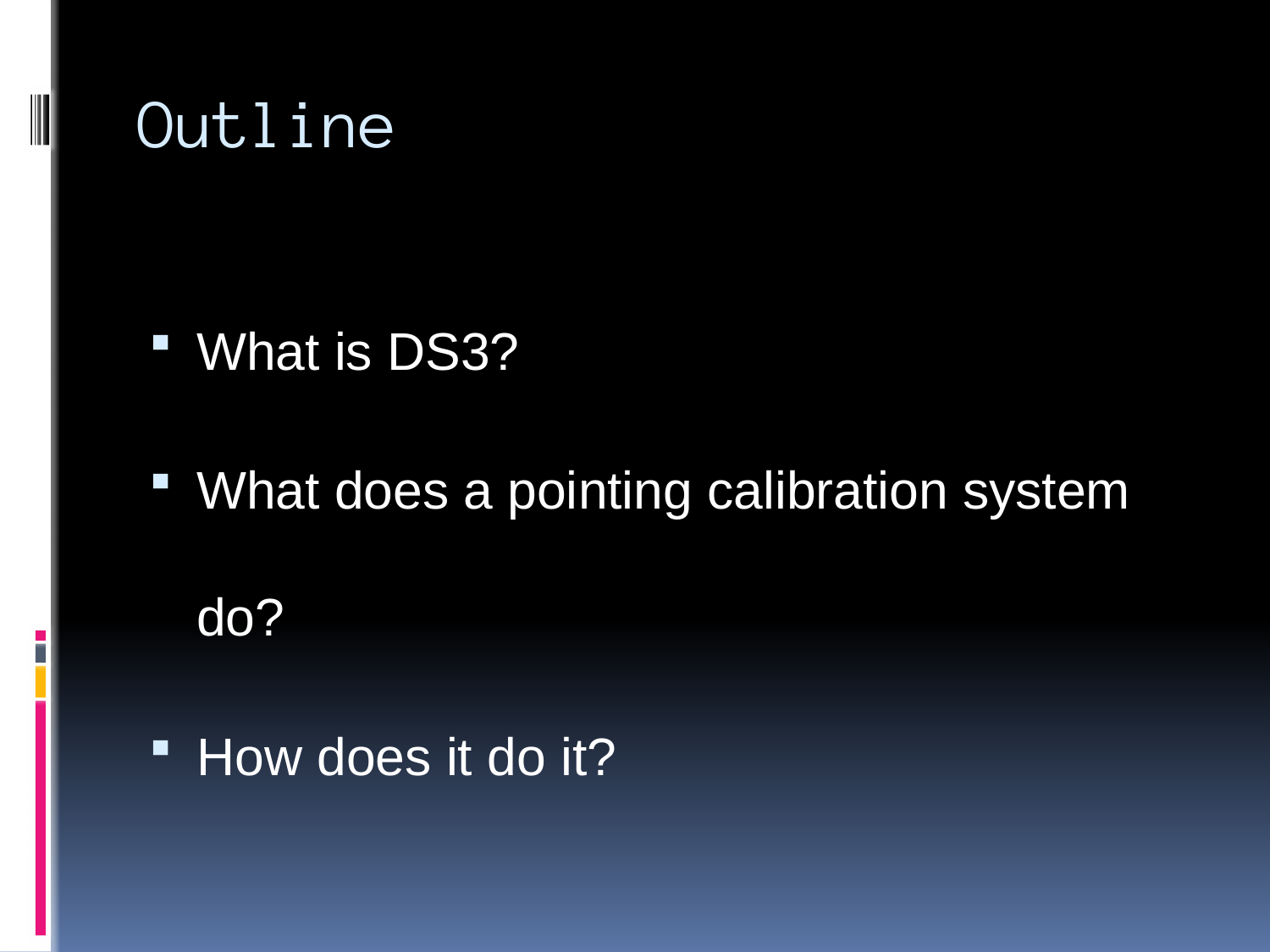

# Outline
What is DS3?
What does a pointing calibration system do?
How does it do it?